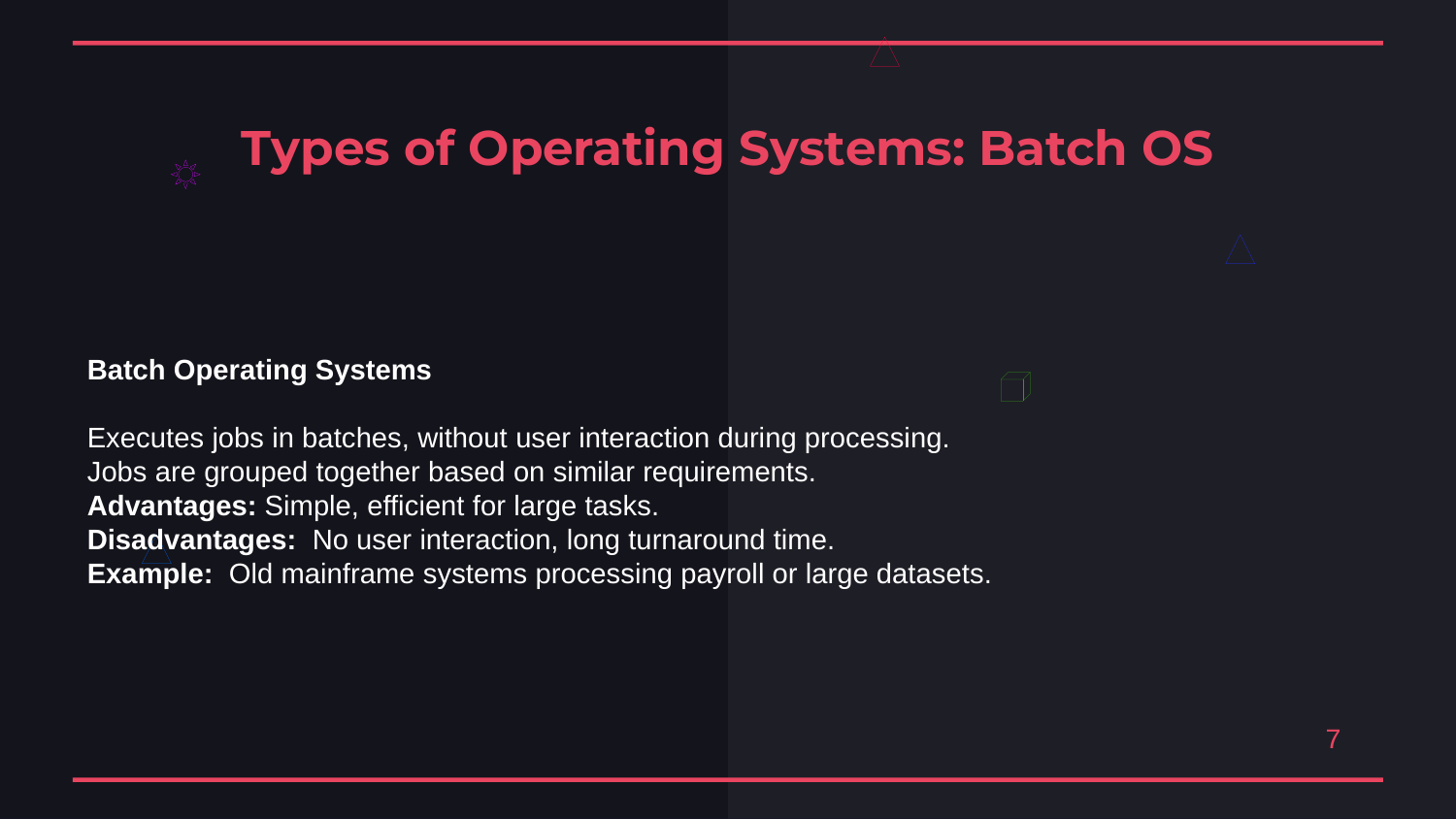

Types of Operating Systems: Batch OS

Batch Operating Systems

Executes jobs in batches, without user interaction during processing.
Jobs are grouped together based on similar requirements.
Advantages: Simple, efficient for large tasks.
Disadvantages:  No user interaction, long turnaround time.
Example:  Old mainframe systems processing payroll or large datasets.

7